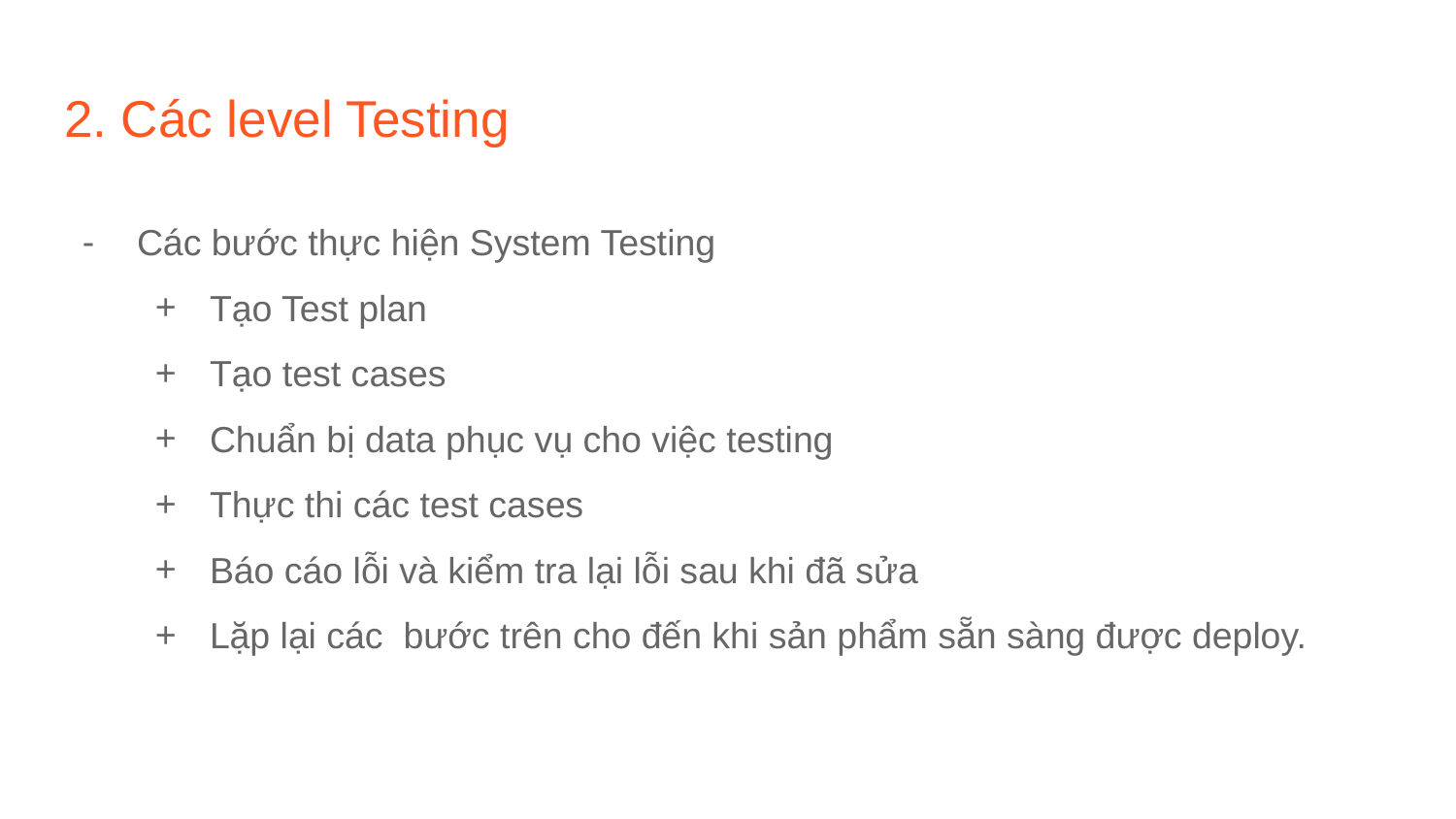

# 2. Các level Testing
Các bước thực hiện System Testing
Tạo Test plan
Tạo test cases
Chuẩn bị data phục vụ cho việc testing
Thực thi các test cases
Báo cáo lỗi và kiểm tra lại lỗi sau khi đã sửa
Lặp lại các  bước trên cho đến khi sản phẩm sẵn sàng được deploy.